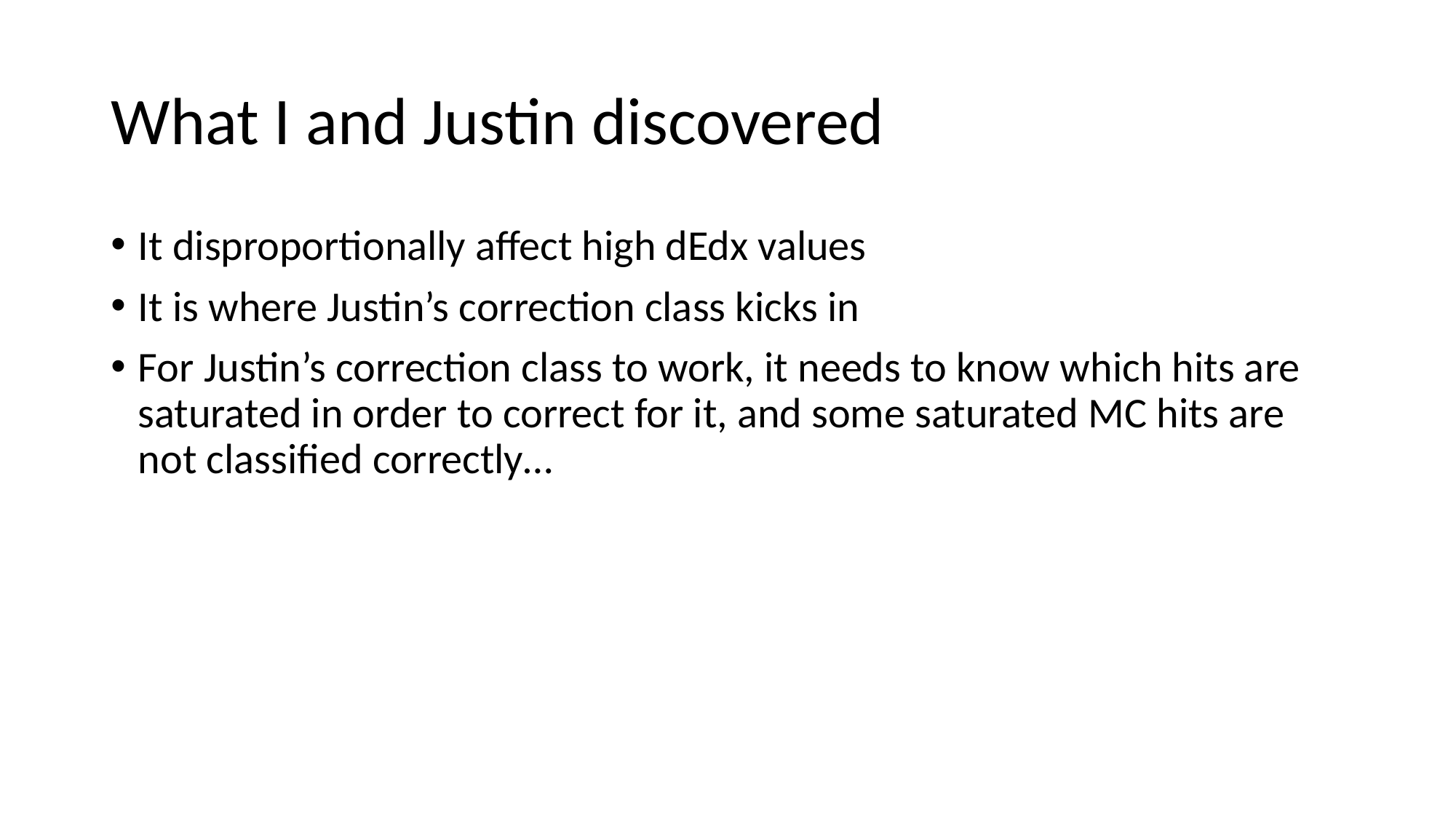

# What I and Justin discovered
It disproportionally affect high dEdx values
It is where Justin’s correction class kicks in
For Justin’s correction class to work, it needs to know which hits are saturated in order to correct for it, and some saturated MC hits are not classified correctly…